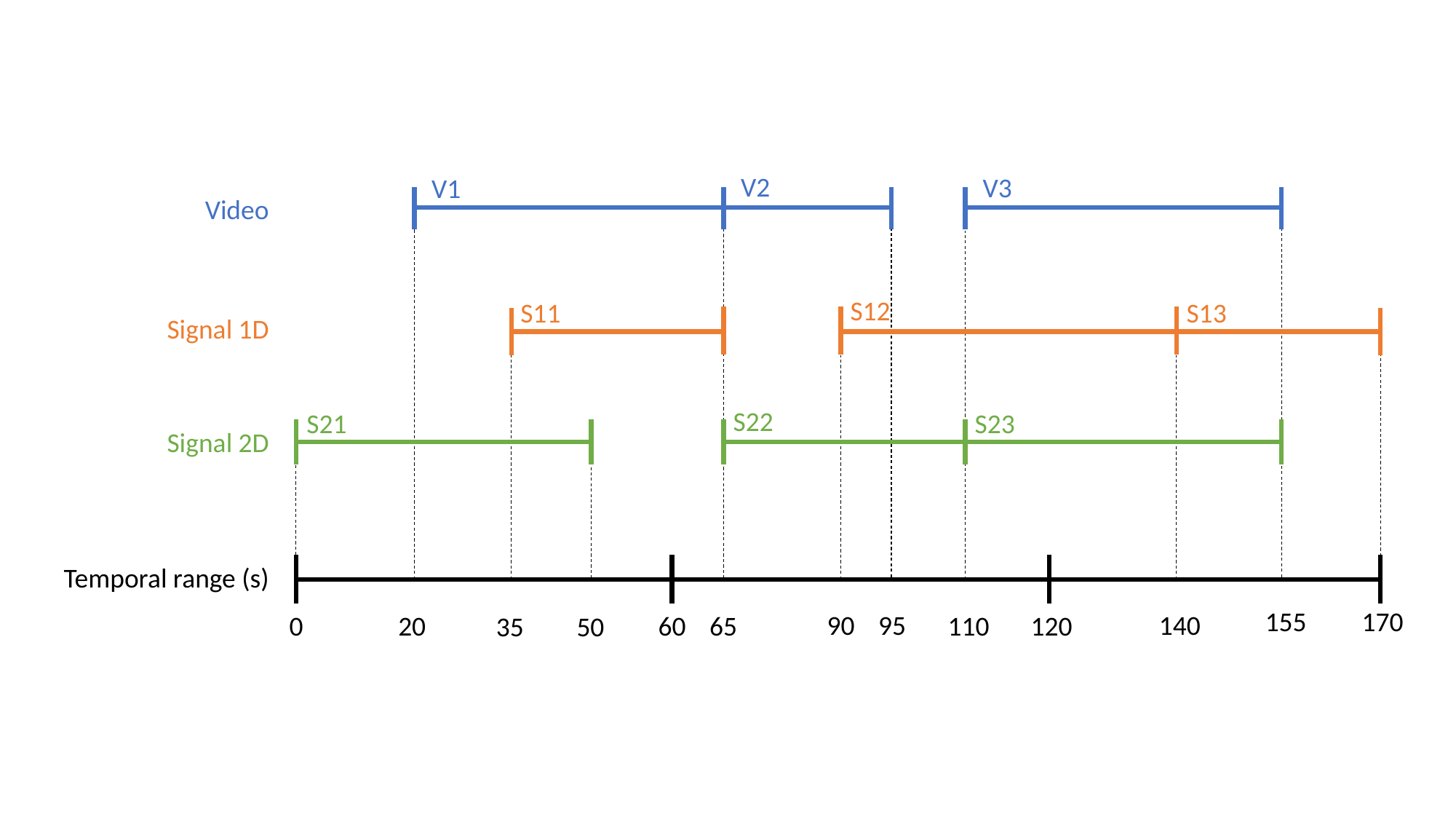

V2
V3
V1
Video
S12
S13
S11
Signal 1D
S22
S21
S23
Signal 2D
Temporal range (s)
170
155
90
95
140
65
0
20
60
120
110
35
50